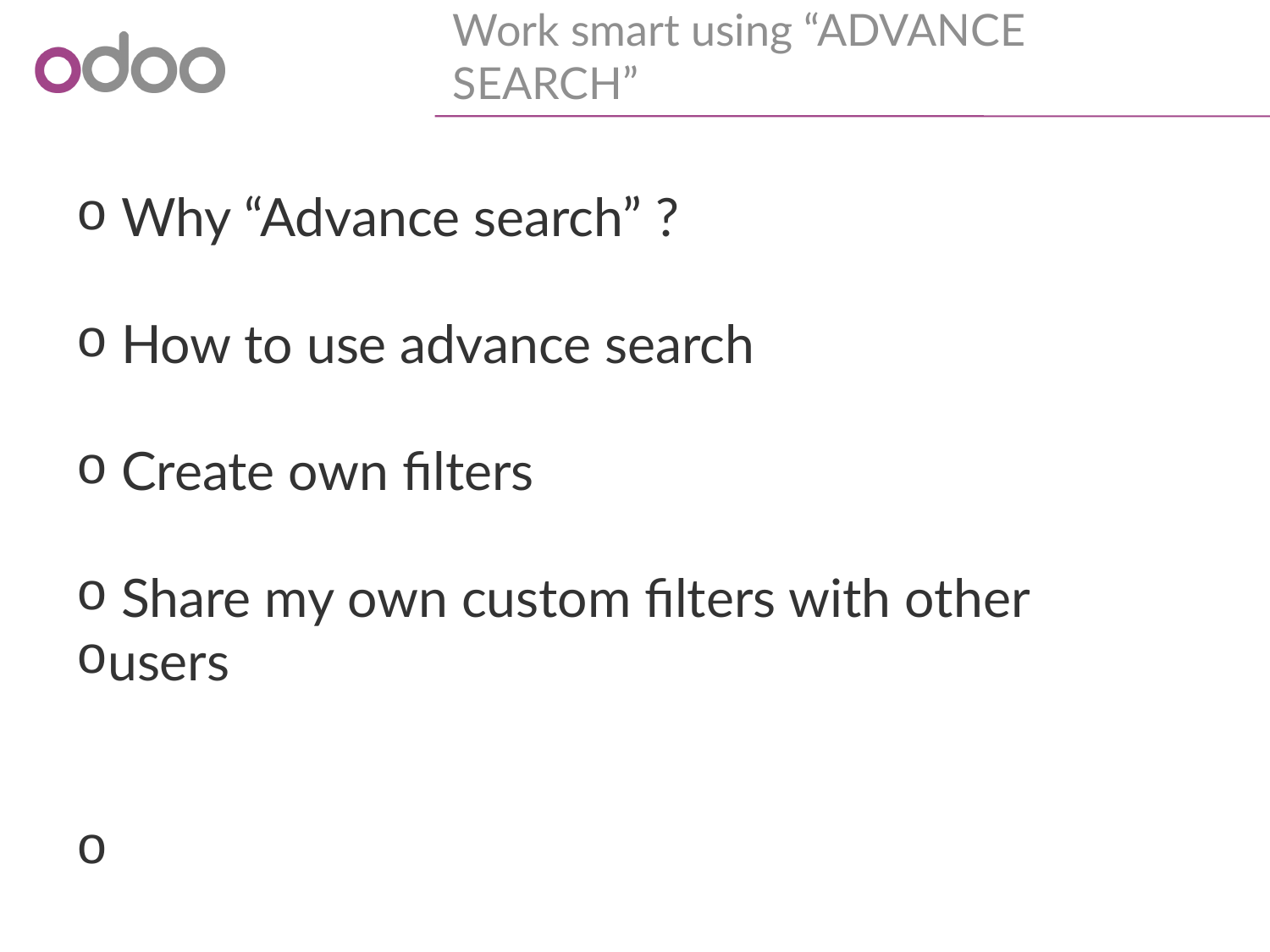

Work smart using “ADVANCE SEARCH”
 Why “Advance search” ?

 How to use advance search

 Create own filters

 Share my own custom filters with other
users